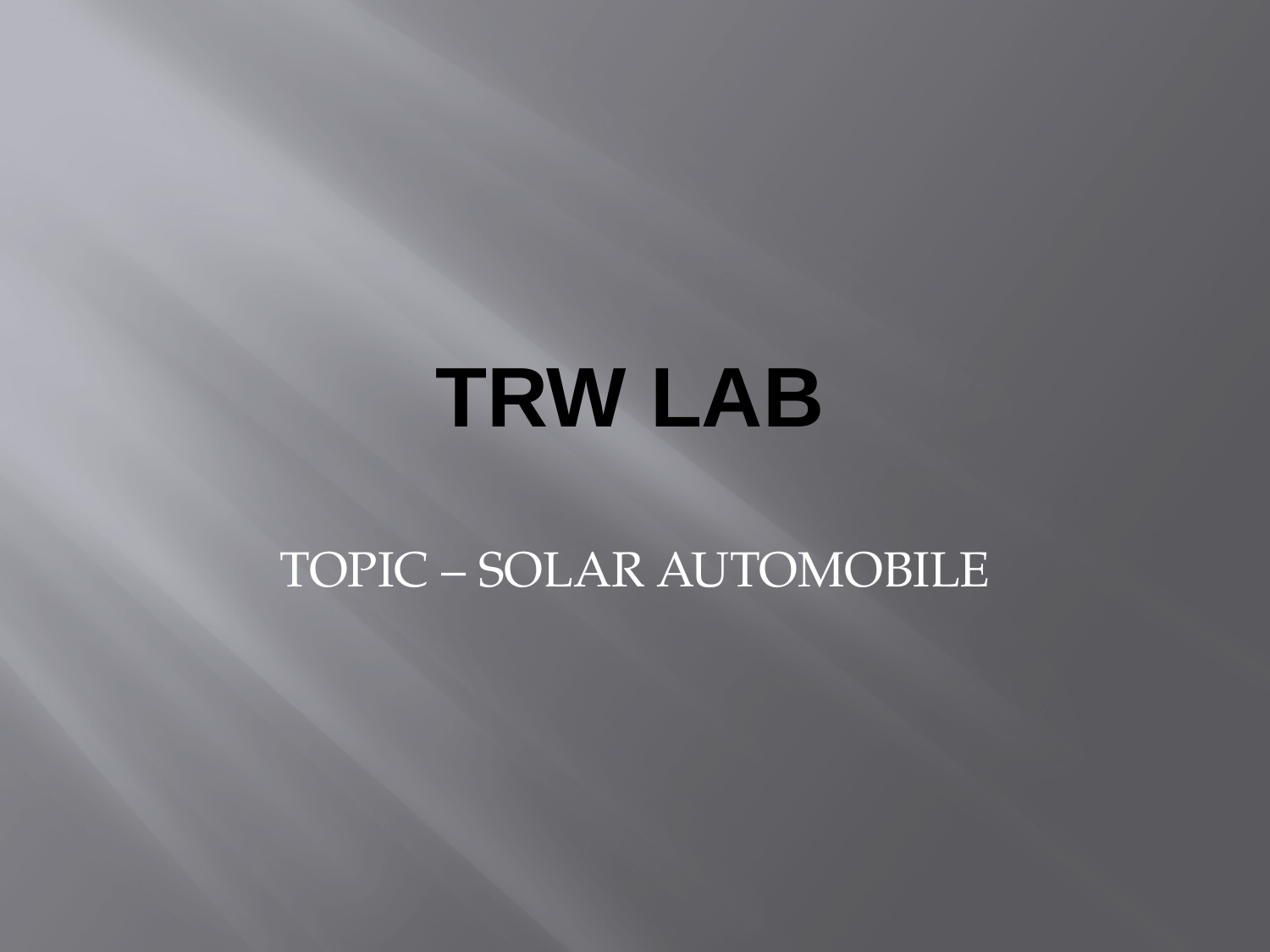

# TRW LAb

TOPIC – SOLAR AUTOMOBILE